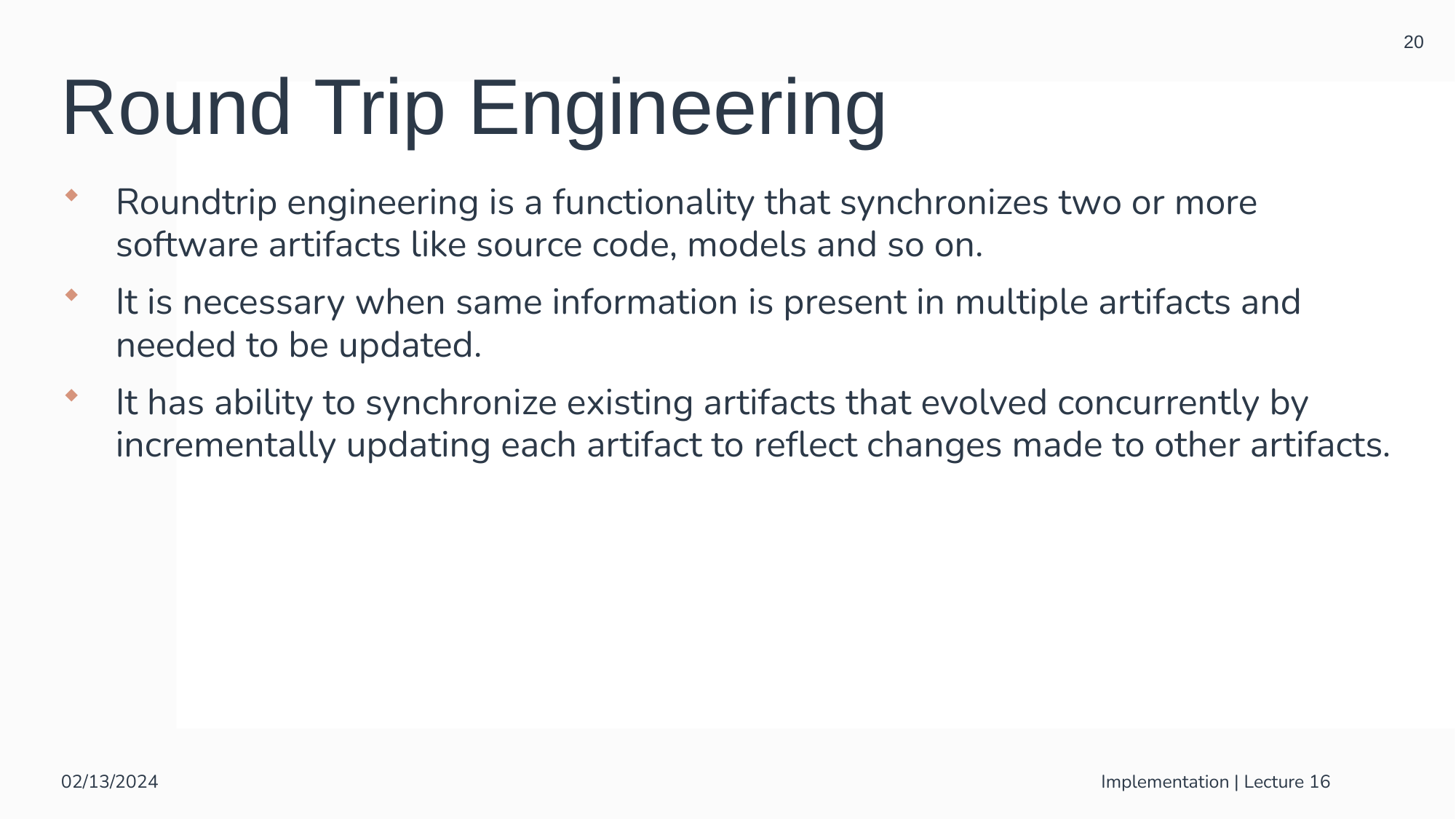

20
# Round Trip Engineering
Roundtrip engineering is a functionality that synchronizes two or more software artifacts like source code, models and so on.
It is necessary when same information is present in multiple artifacts and needed to be updated.
It has ability to synchronize existing artifacts that evolved concurrently by incrementally updating each artifact to reflect changes made to other artifacts.
02/13/2024
Implementation | Lecture 16